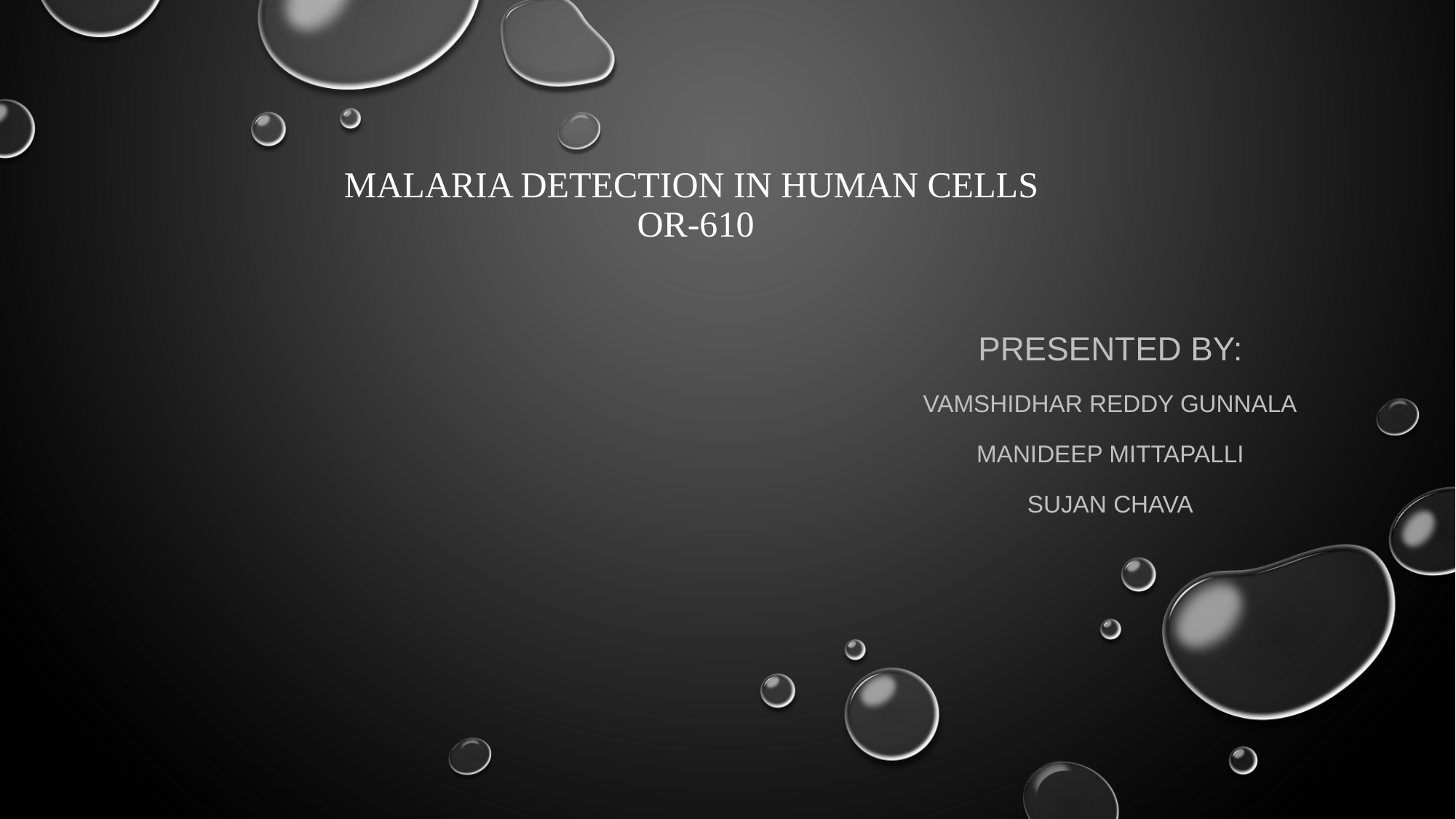

# Malaria DETECTION In Human cells OR-610
Presented By:
Vamshidhar reddy gunnala
Manideep mittapalli
Sujan chava